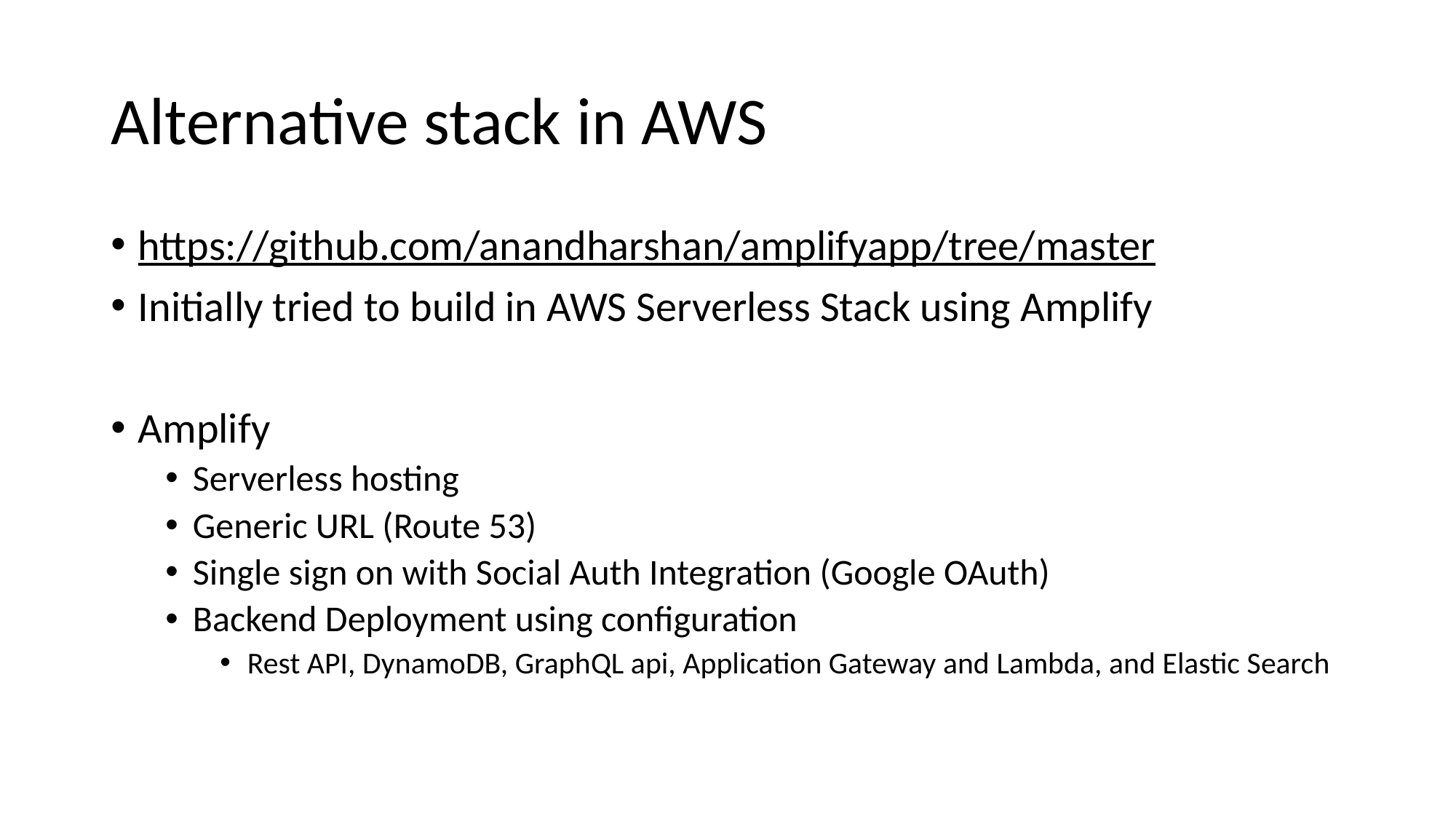

# Alternative stack in AWS
https://github.com/anandharshan/amplifyapp/tree/master
Initially tried to build in AWS Serverless Stack using Amplify

Amplify
Serverless hosting
Generic URL (Route 53)
Single sign on with Social Auth Integration (Google OAuth)
Backend Deployment using configuration
Rest API, DynamoDB, GraphQL api, Application Gateway and Lambda, and Elastic Search